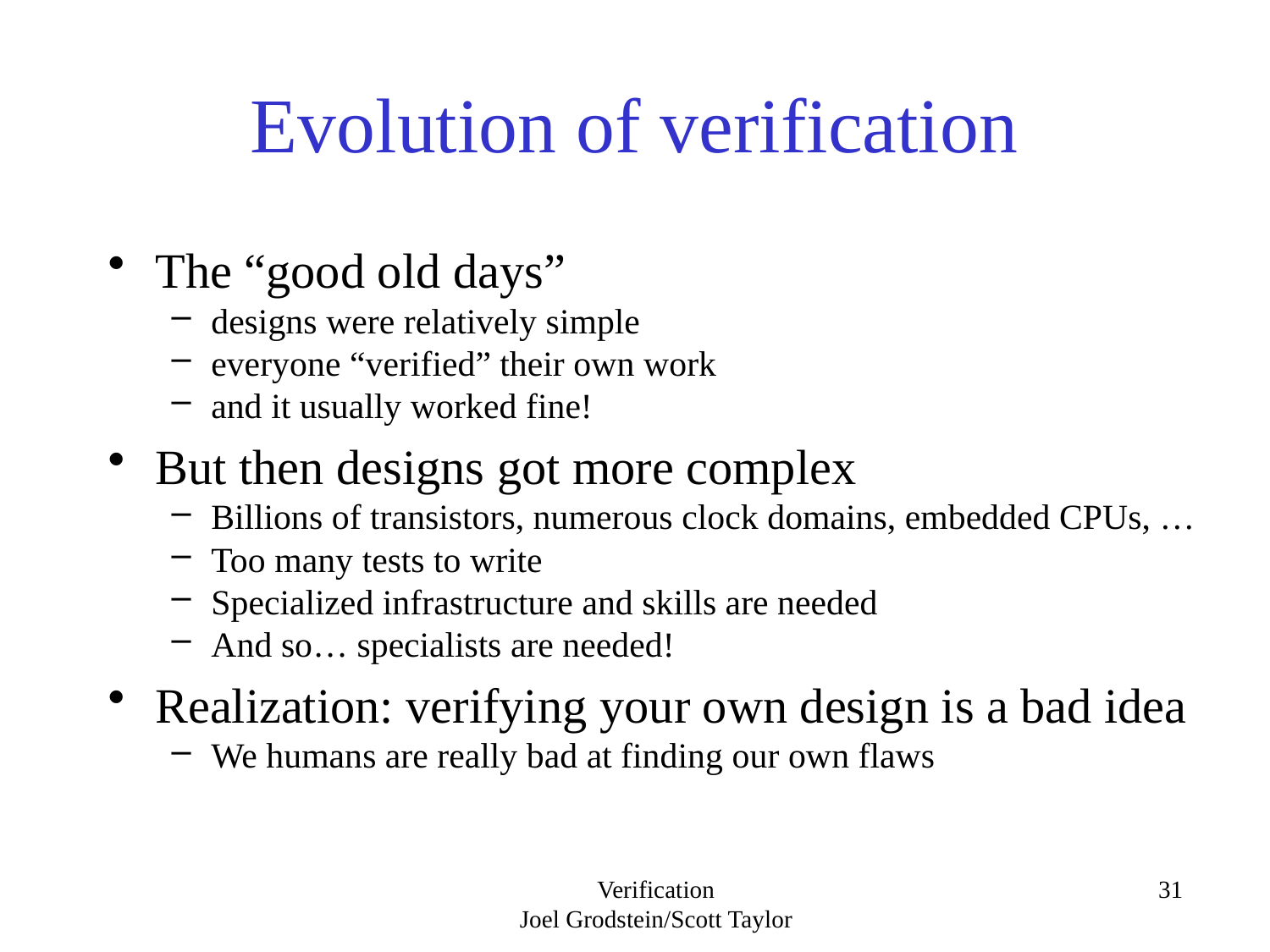

# Evolution of verification
The “good old days”
designs were relatively simple
everyone “verified” their own work
and it usually worked fine!
But then designs got more complex
Billions of transistors, numerous clock domains, embedded CPUs, …
Too many tests to write
Specialized infrastructure and skills are needed
And so… specialists are needed!
Realization: verifying your own design is a bad idea
We humans are really bad at finding our own flaws

Verification
Joel Grodstein/Scott Taylor